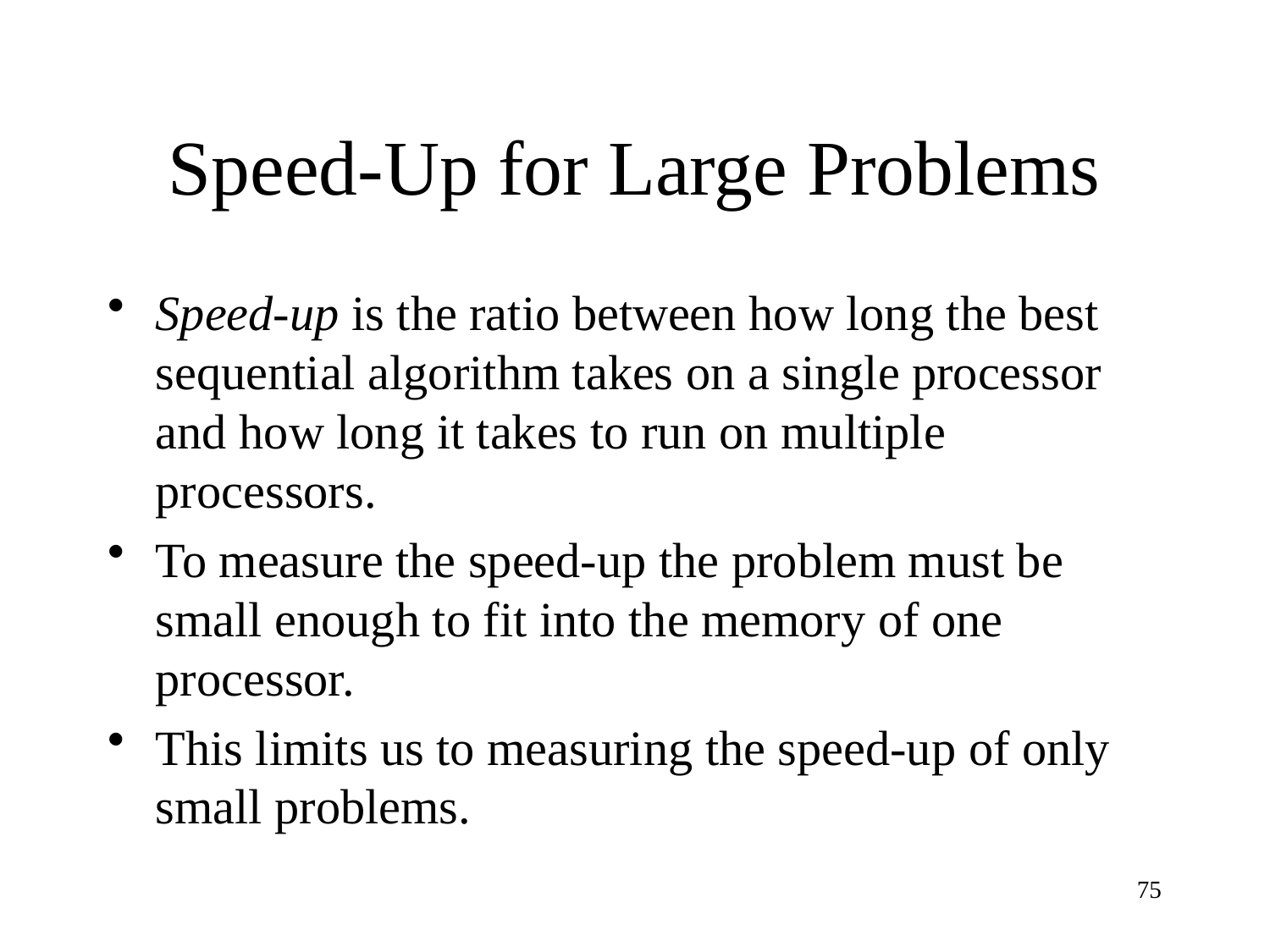

# Speed-Up for Large Problems
Speed-up is the ratio between how long the best sequential algorithm takes on a single processor and how long it takes to run on multiple processors.
To measure the speed-up the problem must be small enough to fit into the memory of one processor.
This limits us to measuring the speed-up of only small problems.
75